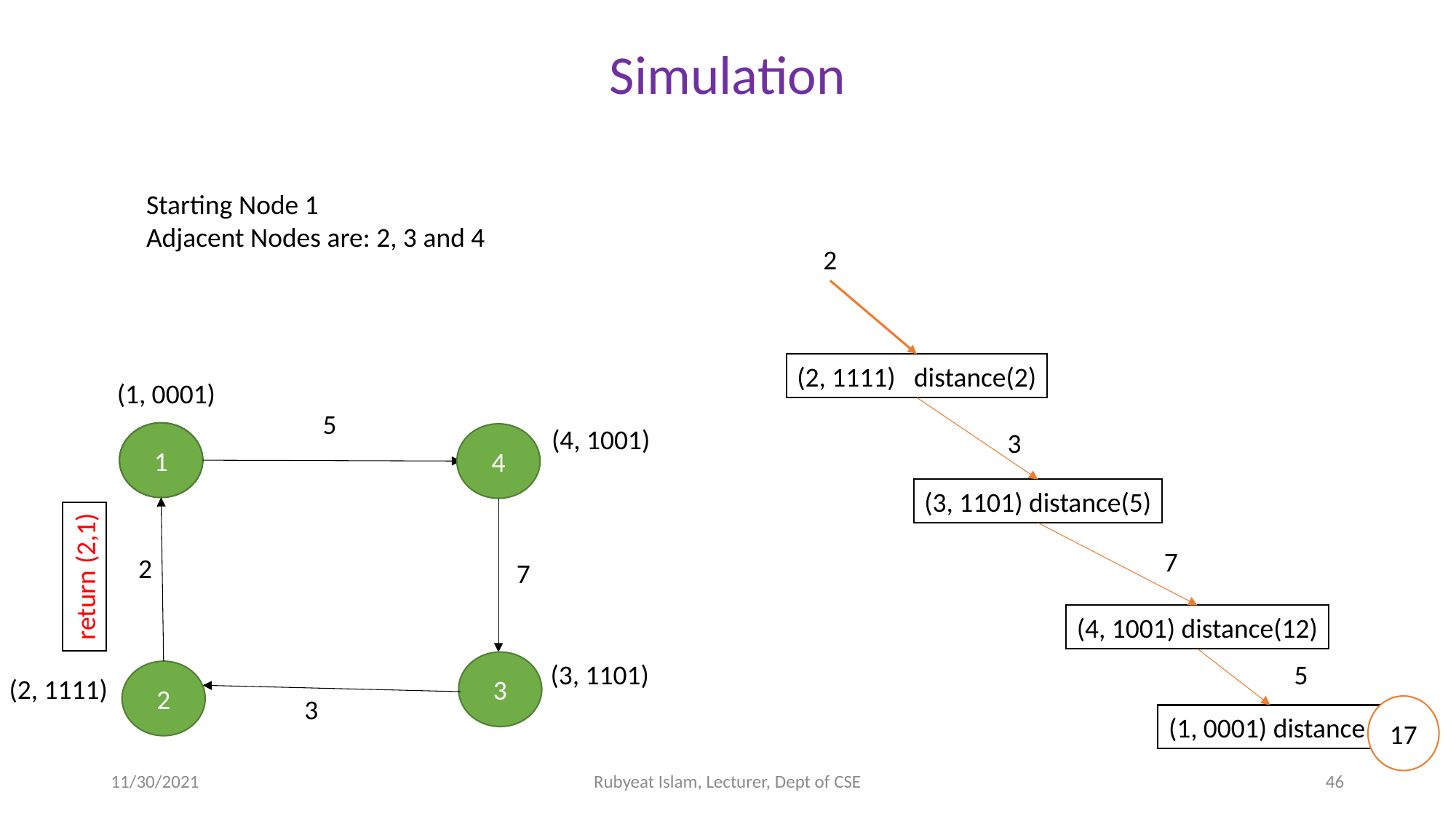

Simulation
Starting Node 1
Adjacent Nodes are: 2, 3 and 4
2
(2, 1111)   distance(2)
(1, 0001)
5
(4, 1001)
3
1
1
4
(3, 1101) distance(5)
7
2
7
return (2,1)
(4, 1001) distance(12)
5
3
(3, 1101)
2
(2, 1111)
3
17
(1, 0001) distance
11/30/2021
Rubyeat Islam, Lecturer, Dept of CSE
46